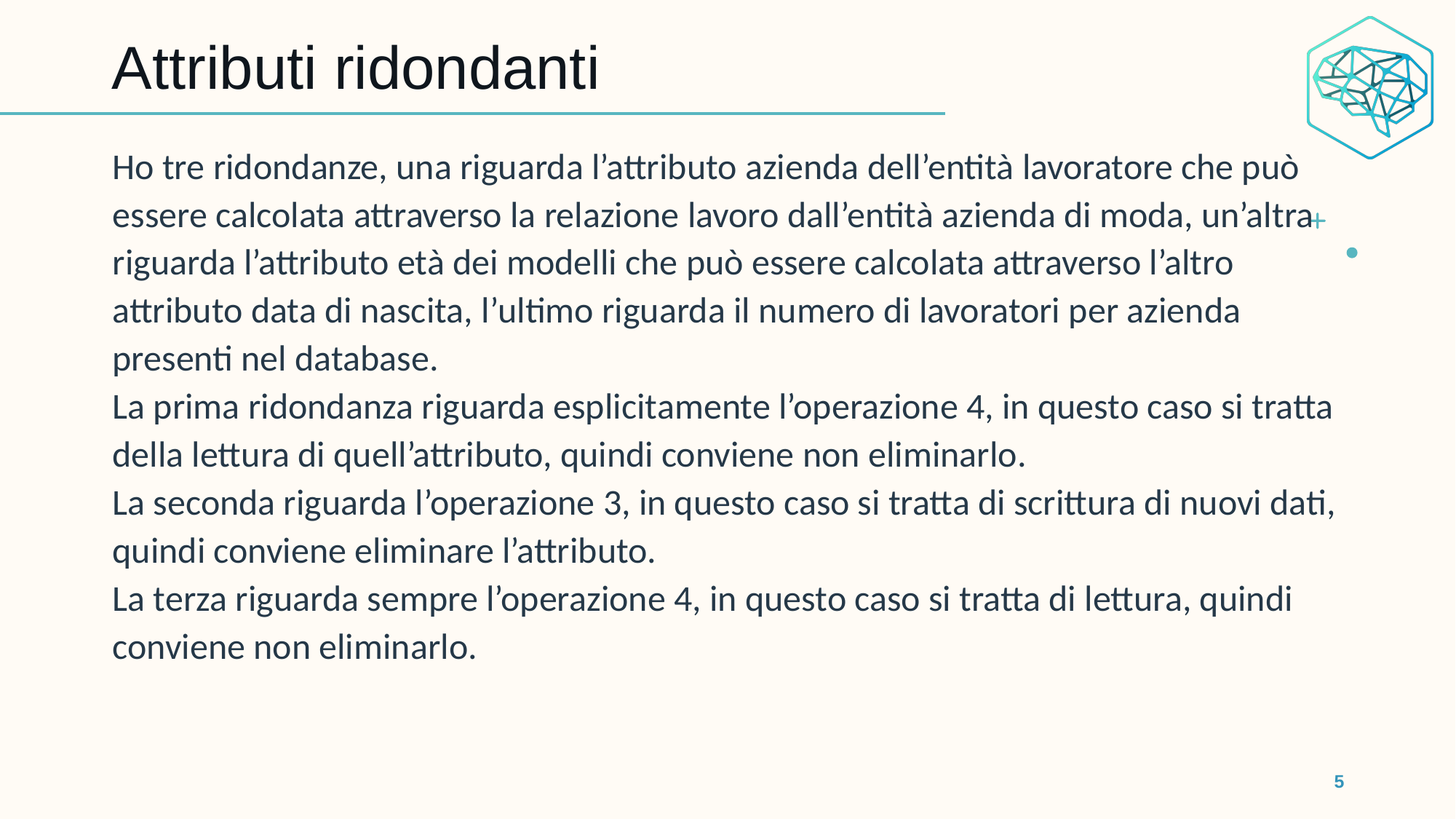

# Attributi ridondanti
Ho tre ridondanze, una riguarda l’attributo azienda dell’entità lavoratore che può essere calcolata attraverso la relazione lavoro dall’entità azienda di moda, un’altra riguarda l’attributo età dei modelli che può essere calcolata attraverso l’altro attributo data di nascita, l’ultimo riguarda il numero di lavoratori per azienda presenti nel database.
La prima ridondanza riguarda esplicitamente l’operazione 4, in questo caso si tratta della lettura di quell’attributo, quindi conviene non eliminarlo.
La seconda riguarda l’operazione 3, in questo caso si tratta di scrittura di nuovi dati, quindi conviene eliminare l’attributo.
La terza riguarda sempre l’operazione 4, in questo caso si tratta di lettura, quindi conviene non eliminarlo.

5